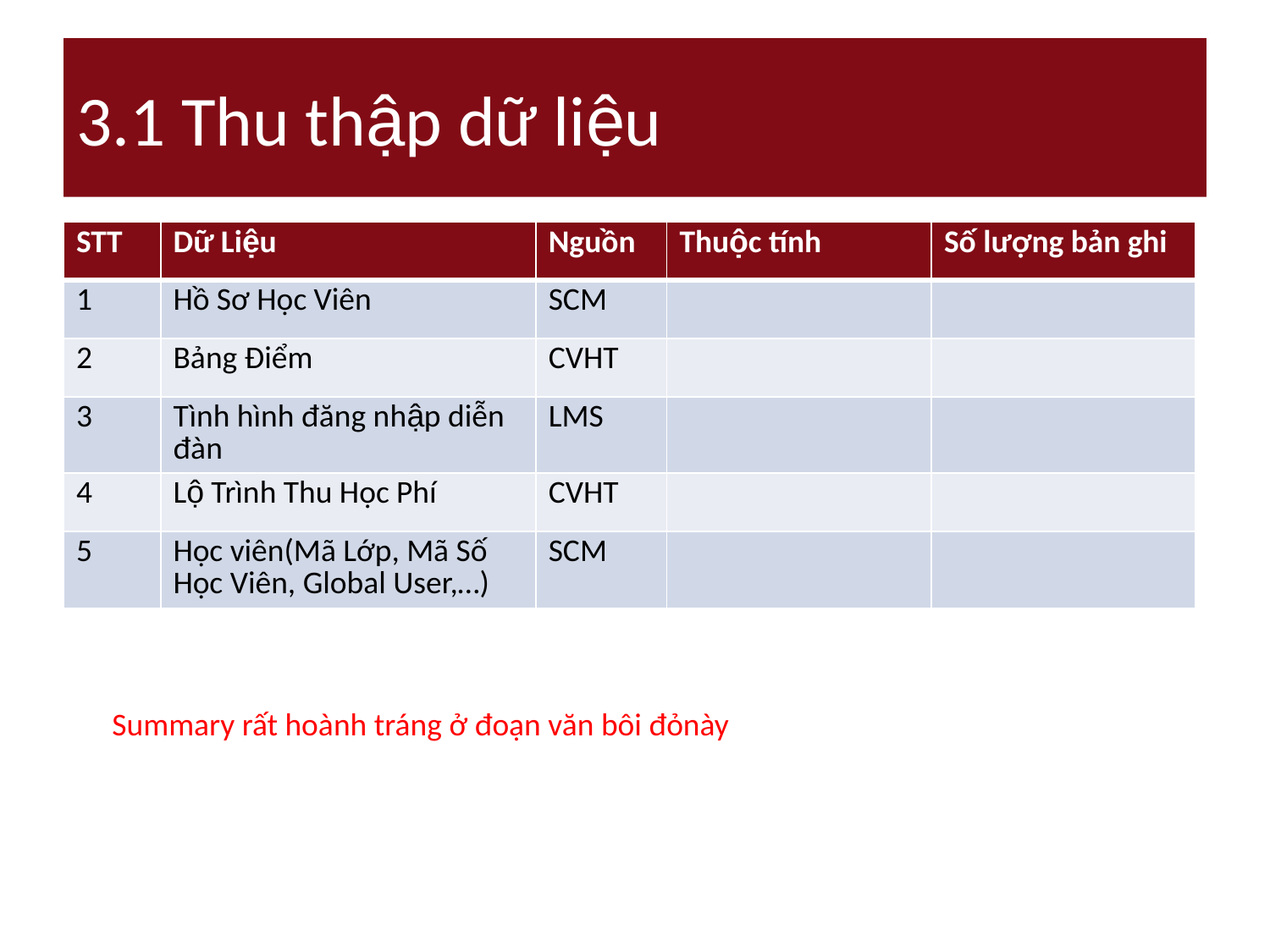

# 3.1 Thu thập dữ liệu
| STT | Dữ Liệu | Nguồn | Thuộc tính | Số lượng bản ghi |
| --- | --- | --- | --- | --- |
| 1 | Hồ Sơ Học Viên | SCM |  |  |
| 2 | Bảng Điểm | CVHT |  |  |
| 3 | Tình hình đăng nhập diễn đàn | LMS |  |  |
| 4 | Lộ Trình Thu Học Phí | CVHT |  |  |
| 5 | Học viên(Mã Lớp, Mã Số Học Viên, Global User,…) | SCM |  |  |
Summary rất hoành tráng ở đoạn văn bôi đỏnày